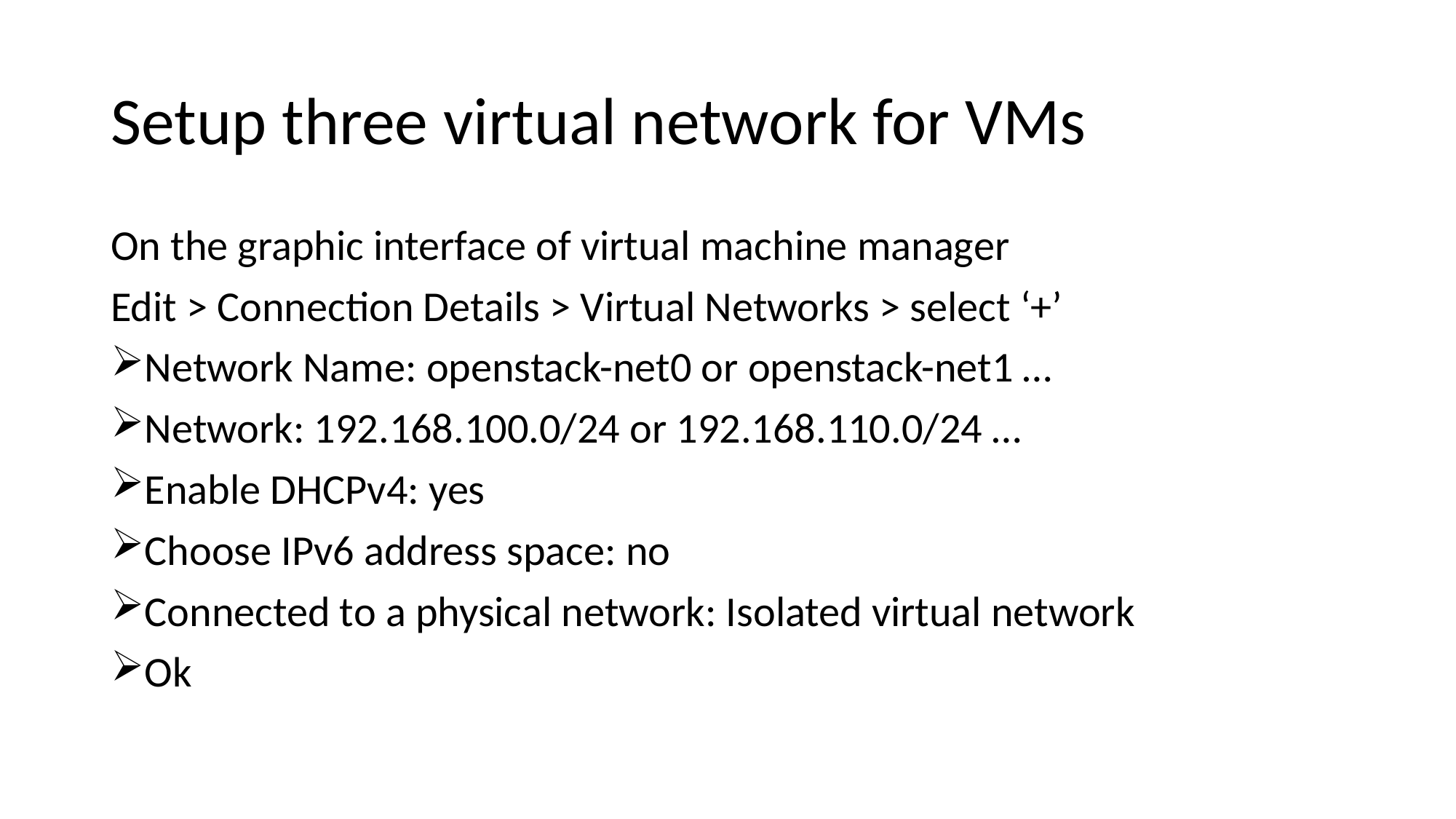

# Setup three virtual network for VMs
On the graphic interface of virtual machine manager
Edit > Connection Details > Virtual Networks > select ‘+’
Network Name: openstack-net0 or openstack-net1 …
Network: 192.168.100.0/24 or 192.168.110.0/24 …
Enable DHCPv4: yes
Choose IPv6 address space: no
Connected to a physical network: Isolated virtual network
Ok